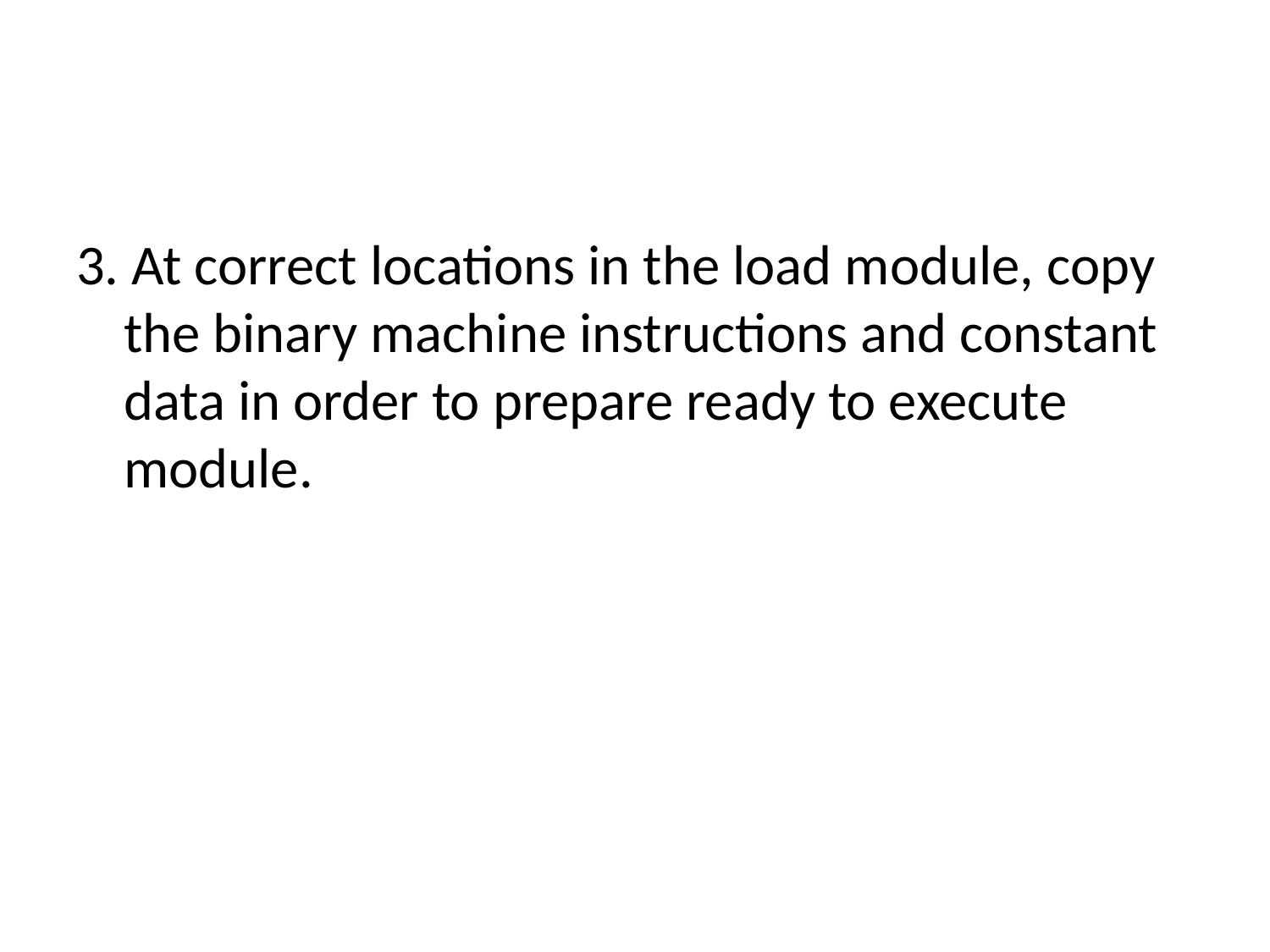

3. At correct locations in the load module, copy the binary machine instructions and constant data in order to prepare ready to execute module.